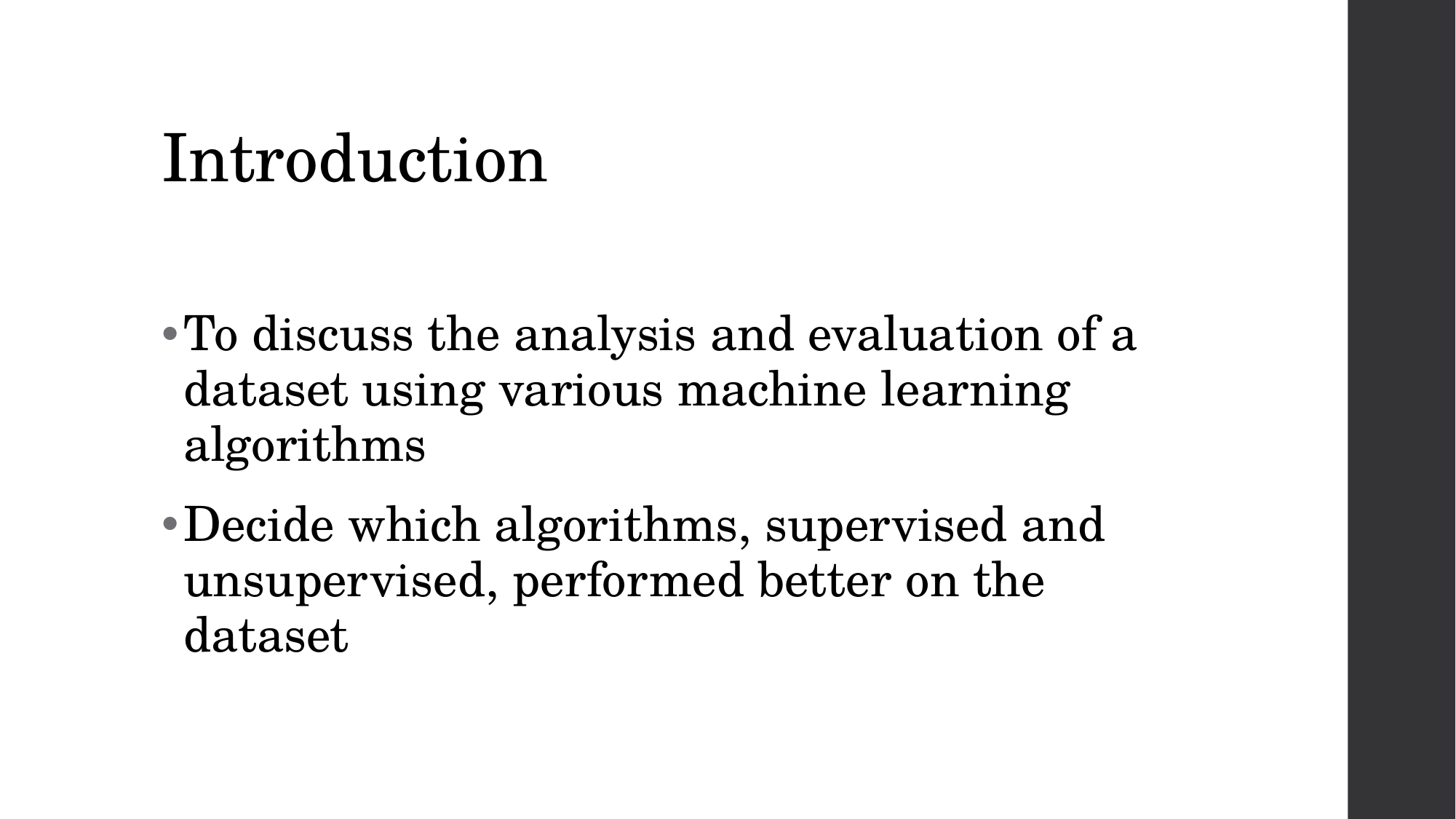

# Introduction

To discuss the analysis and evaluation of a dataset using various machine learning algorithms
Decide which algorithms, supervised and unsupervised, performed better on the dataset